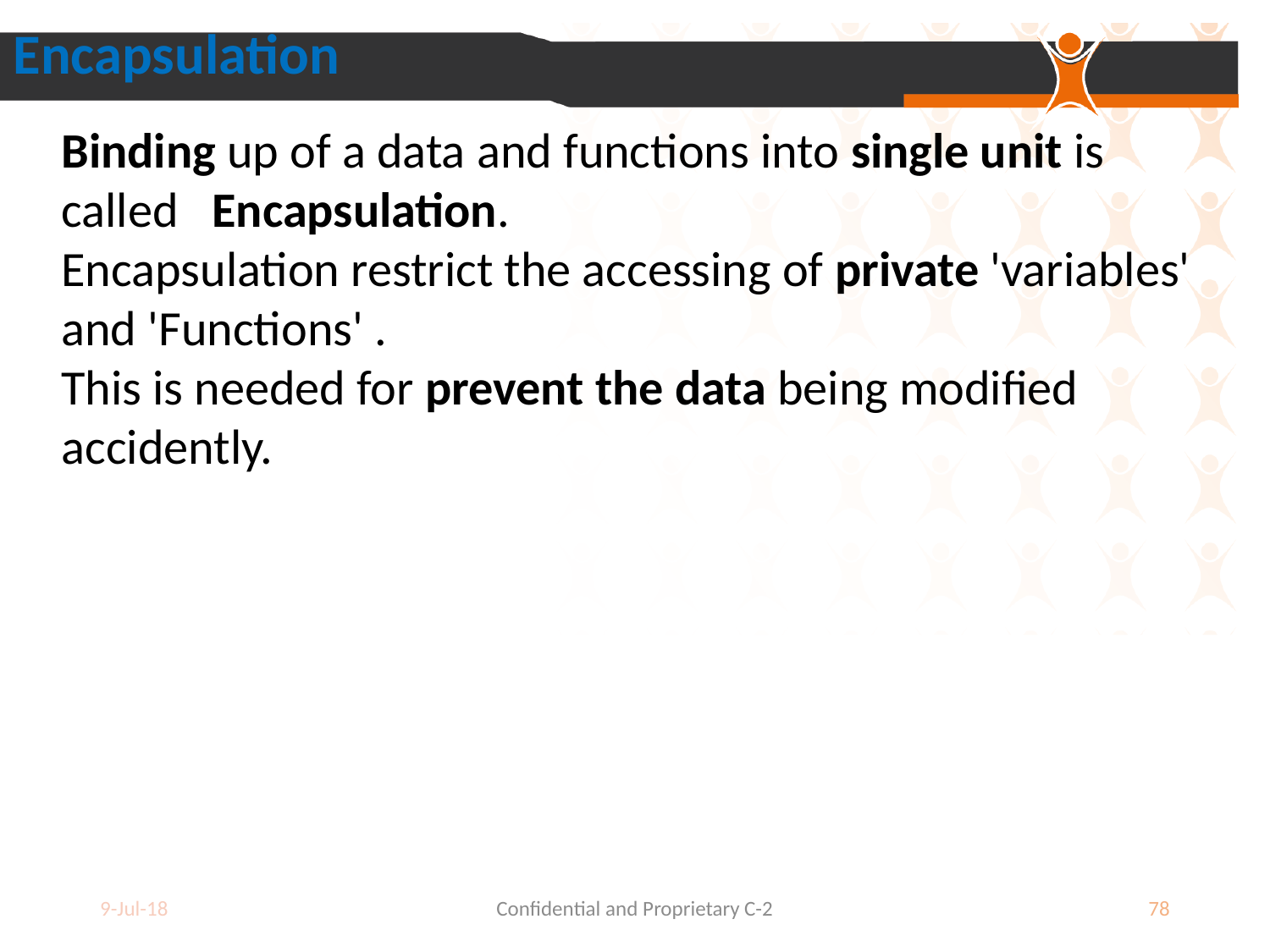

Encapsulation

Binding up of a data and functions into single unit is called   Encapsulation.
Encapsulation restrict the accessing of private 'variables' and 'Functions' .
This is needed for prevent the data being modified accidently.

9-Jul-18
Confidential and Proprietary C-2
78